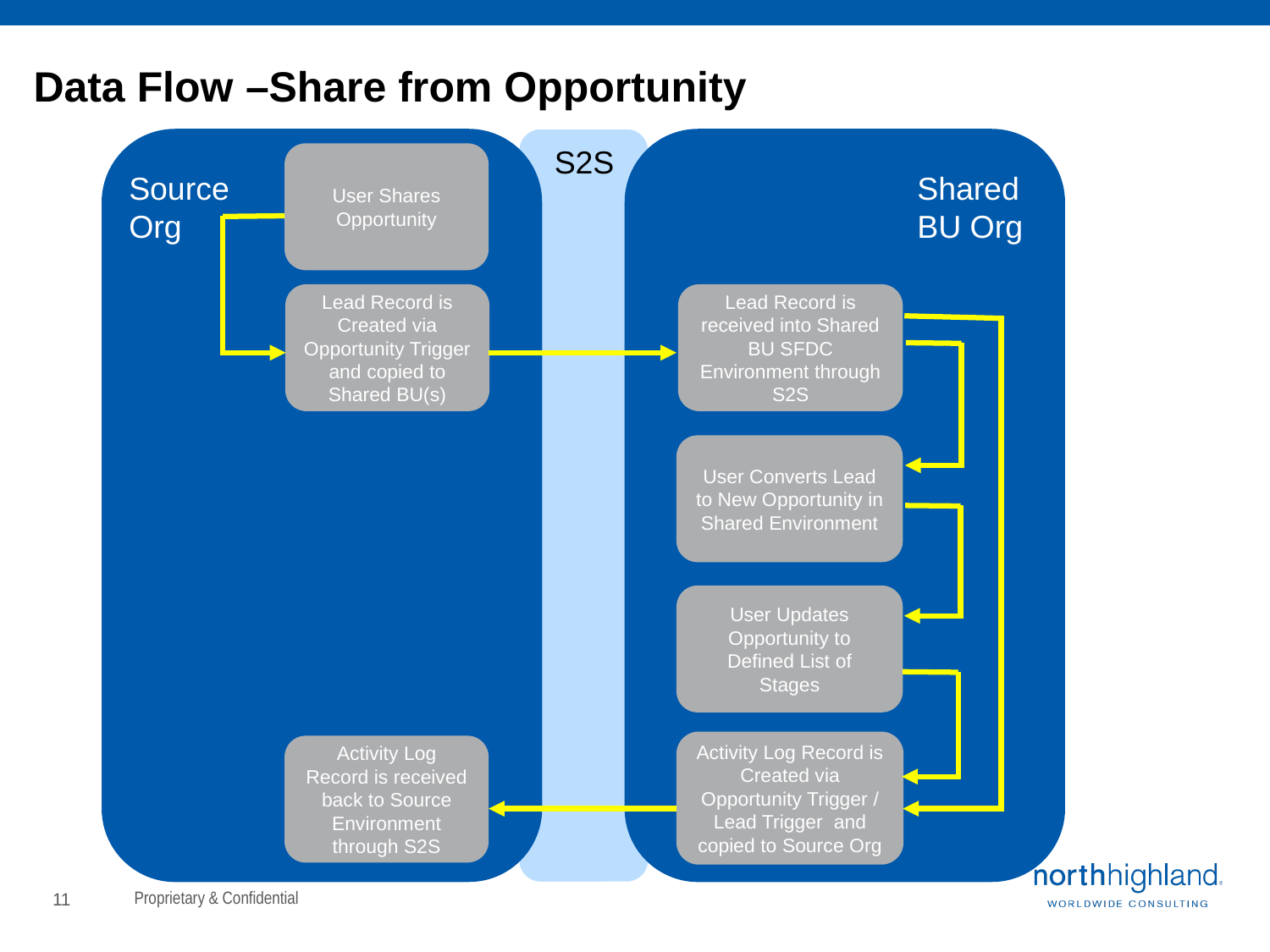

Data Flow –Share from Opportunity

S2S
User Shares Opportunity
Shared BU Org
Source Org
Lead Record is received into Shared BU SFDC Environment through S2S
Lead Record is Created via Opportunity Trigger and copied to Shared BU(s)
User Converts Lead to New Opportunity in Shared Environment
User Updates Opportunity to Defined List of Stages
Activity Log Record is Created via Opportunity Trigger / Lead Trigger  and copied to Source Org
Activity Log Record is received back to Source Environment through S2S